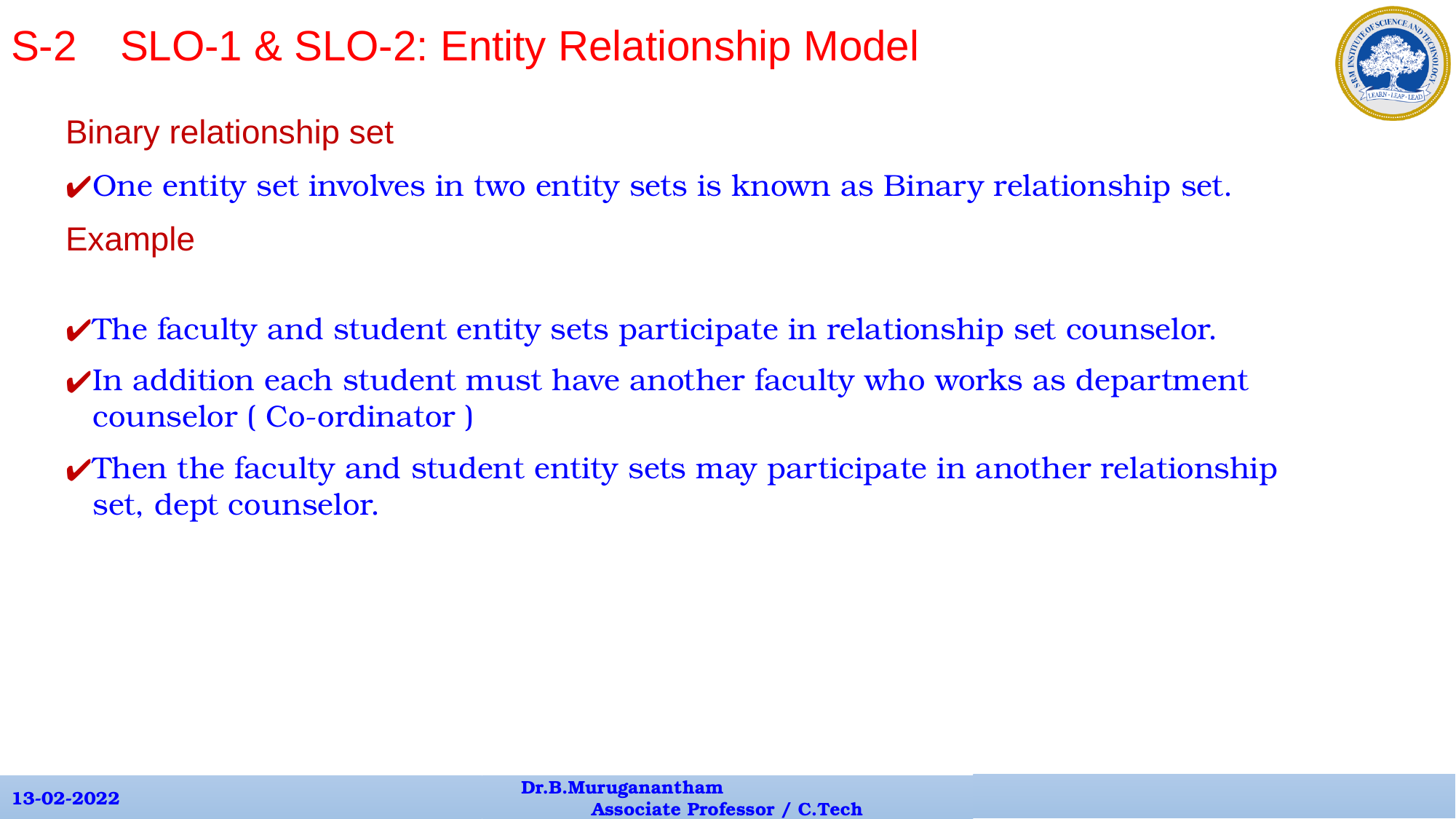

S-2 	SLO-1 & SLO-2: Entity Relationship Model

Binary relationship set
One entity set involves in two entity sets is known as Binary relationship set.
Example
The faculty and student entity sets participate in relationship set counselor.
In addition each student must have another faculty who works as department counselor ( Co-ordinator )
Then the faculty and student entity sets may participate in another relationship set, dept counselor.
28
13-02-2022
Dr.B.Muruganantham                                   Associate Professor / C.Tech